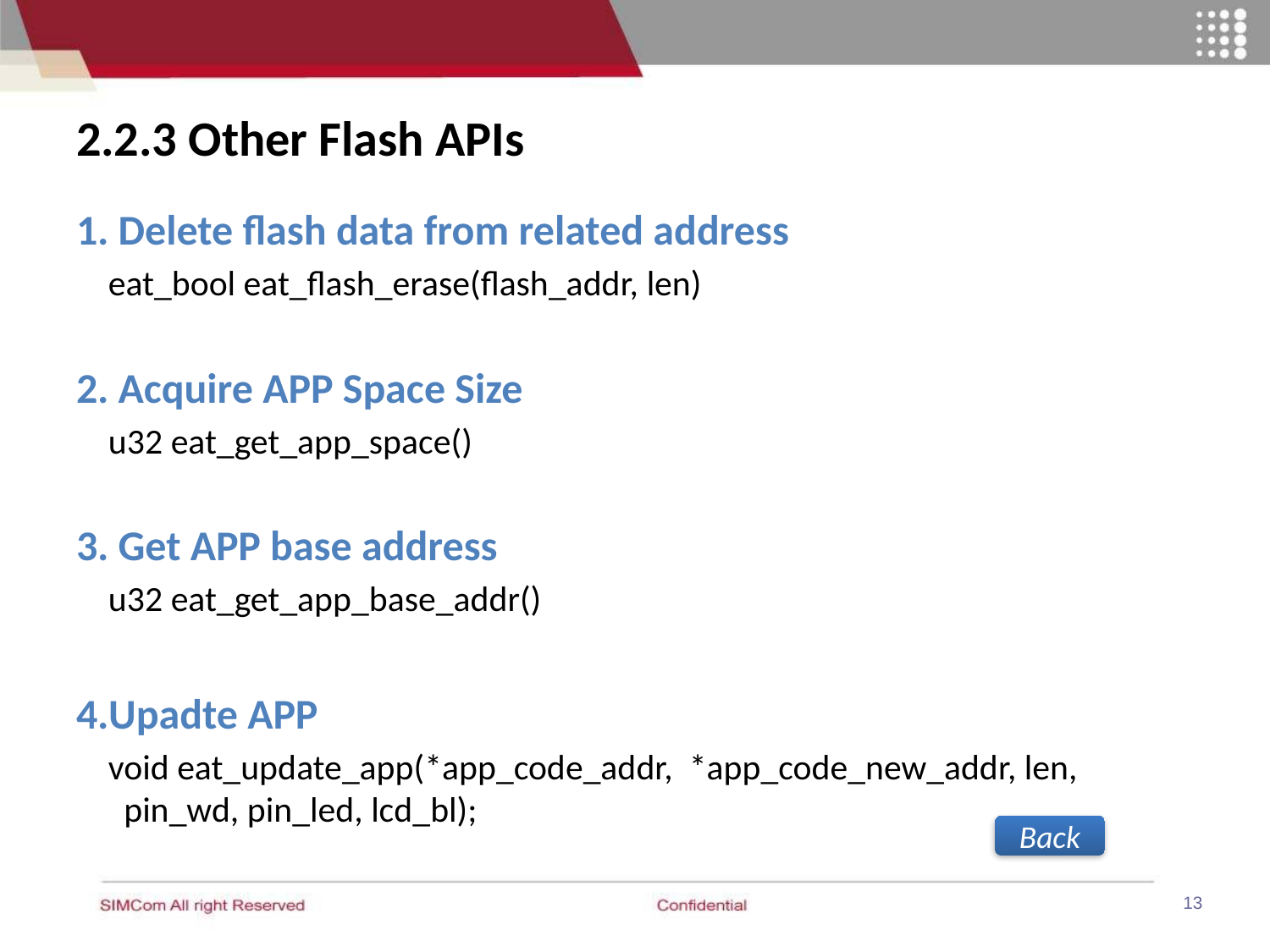

# 2.2.3 Other Flash APIs
1. Delete flash data from related address
    eat_bool eat_flash_erase(flash_addr, len)

2. Acquire APP Space Size
    u32 eat_get_app_space()

3. Get APP base address
    u32 eat_get_app_base_addr()

4.Upadte APP
    void eat_update_app(*app_code_addr,  *app_code_new_addr, len, pin_wd, pin_led, lcd_bl);

Back